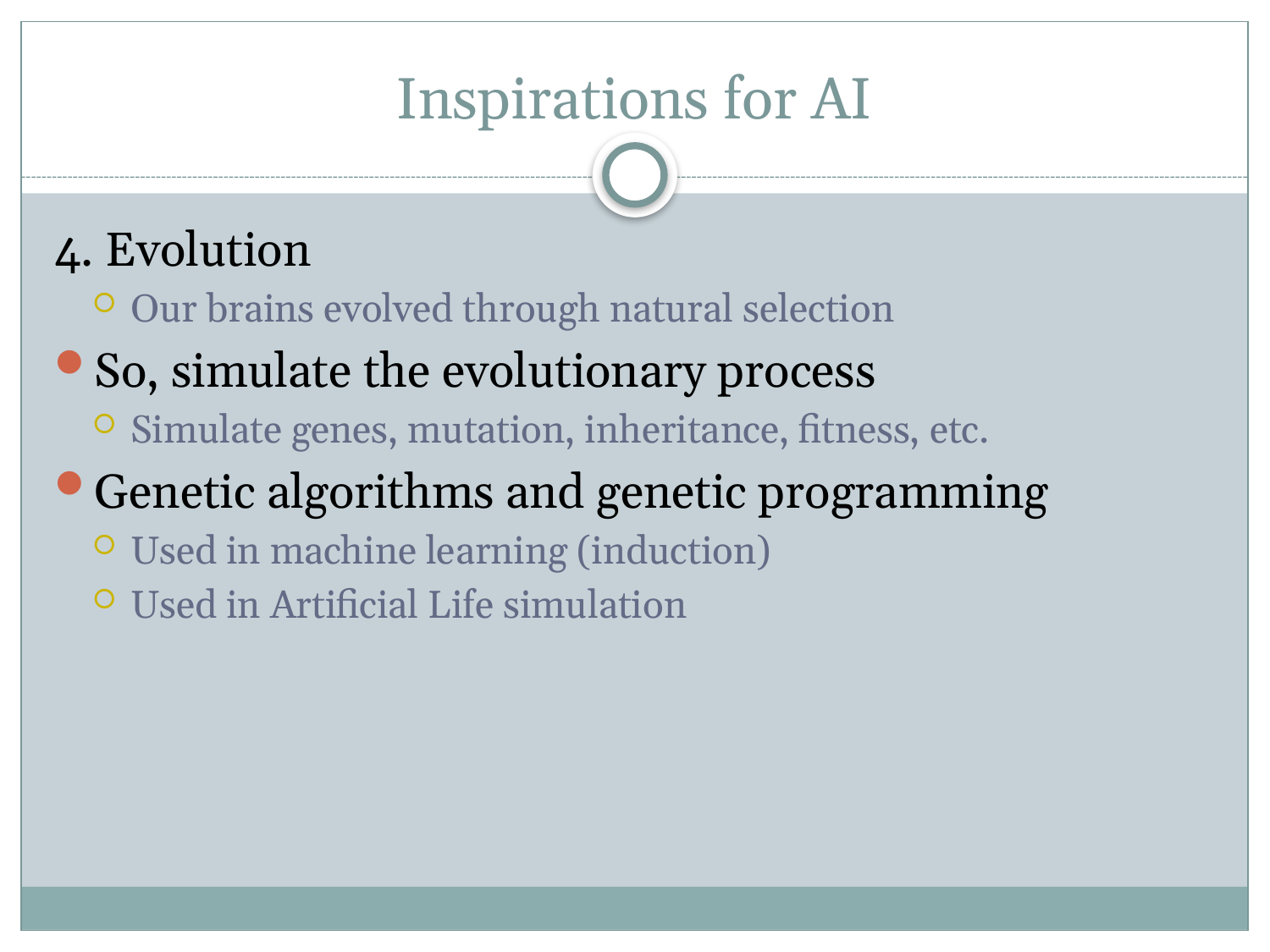

# Inspirations for AI
4. Evolution
Our brains evolved through natural selection
So, simulate the evolutionary process
Simulate genes, mutation, inheritance, fitness, etc.
Genetic algorithms and genetic programming
Used in machine learning (induction)
Used in Artificial Life simulation